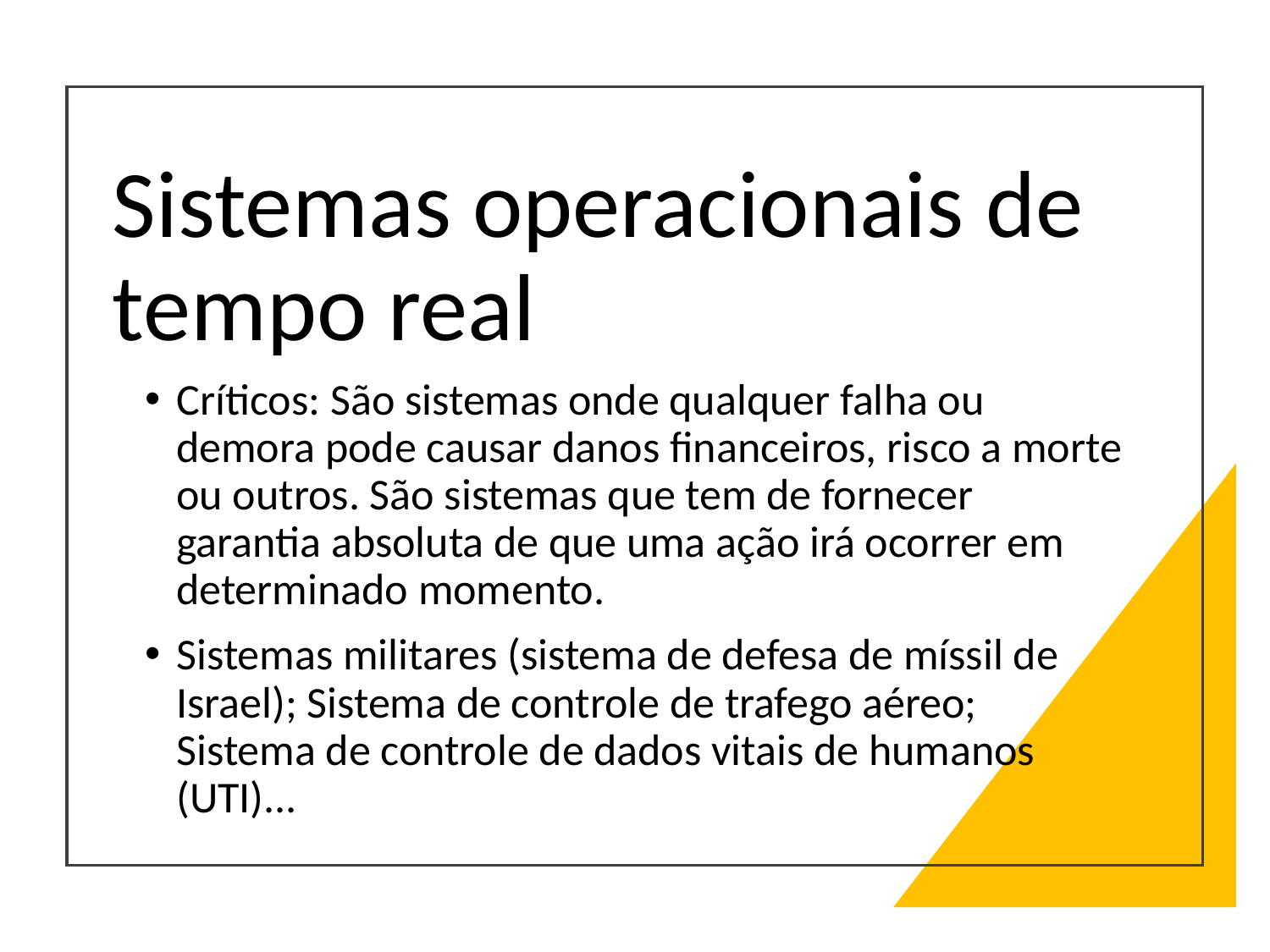

# Sistemas operacionais de tempo real
Críticos: São sistemas onde qualquer falha ou demora pode causar danos financeiros, risco a morte ou outros. São sistemas que tem de fornecer garantia absoluta de que uma ação irá ocorrer em determinado momento.
Sistemas militares (sistema de defesa de míssil de Israel); Sistema de controle de trafego aéreo; Sistema de controle de dados vitais de humanos (UTI)...